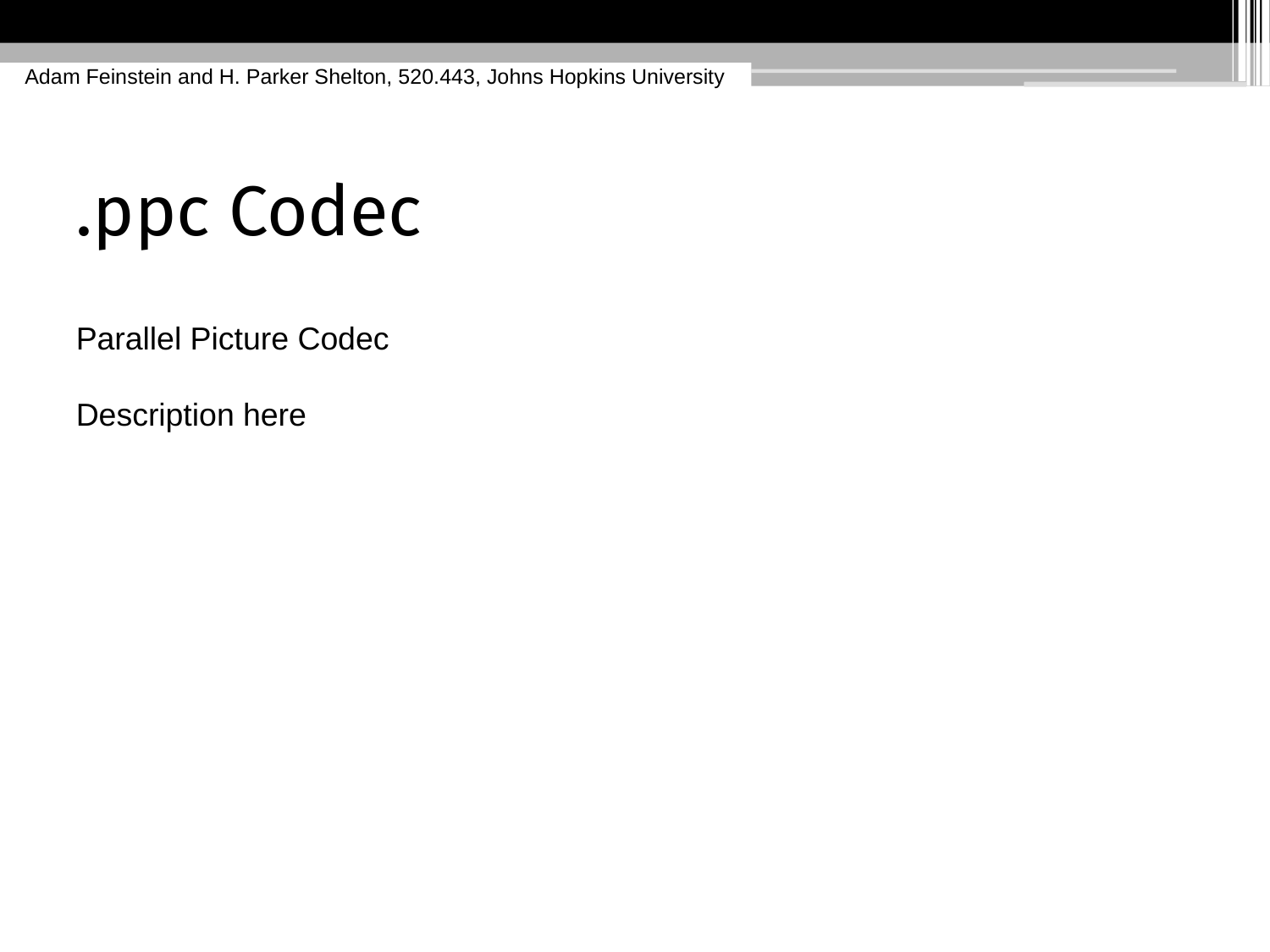

Adam Feinstein and H. Parker Shelton, 520.443, Johns Hopkins University
.ppc Codec
Parallel Picture Codec

Description here